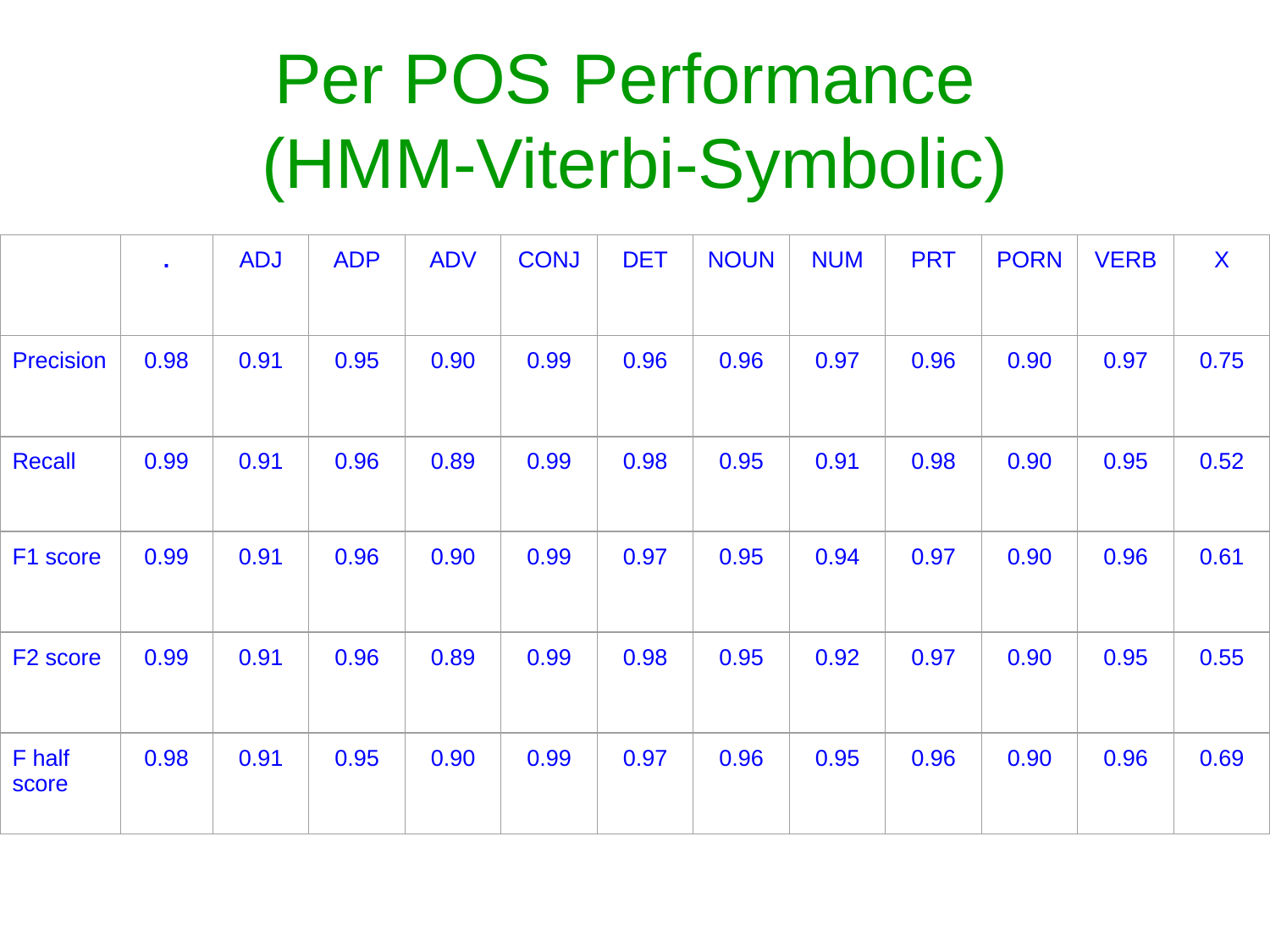

# Per POS Performance (HMM-Viterbi-Symbolic)
|  | . | ADJ | ADP | ADV | CONJ | DET | NOUN | NUM | PRT | PORN | VERB | X |
| --- | --- | --- | --- | --- | --- | --- | --- | --- | --- | --- | --- | --- |
| Precision | 0.98 | 0.91 | 0.95 | 0.90 | 0.99 | 0.96 | 0.96 | 0.97 | 0.96 | 0.90 | 0.97 | 0.75 |
| Recall | 0.99 | 0.91 | 0.96 | 0.89 | 0.99 | 0.98 | 0.95 | 0.91 | 0.98 | 0.90 | 0.95 | 0.52 |
| F1 score | 0.99 | 0.91 | 0.96 | 0.90 | 0.99 | 0.97 | 0.95 | 0.94 | 0.97 | 0.90 | 0.96 | 0.61 |
| F2 score | 0.99 | 0.91 | 0.96 | 0.89 | 0.99 | 0.98 | 0.95 | 0.92 | 0.97 | 0.90 | 0.95 | 0.55 |
| F half score | 0.98 | 0.91 | 0.95 | 0.90 | 0.99 | 0.97 | 0.96 | 0.95 | 0.96 | 0.90 | 0.96 | 0.69 |